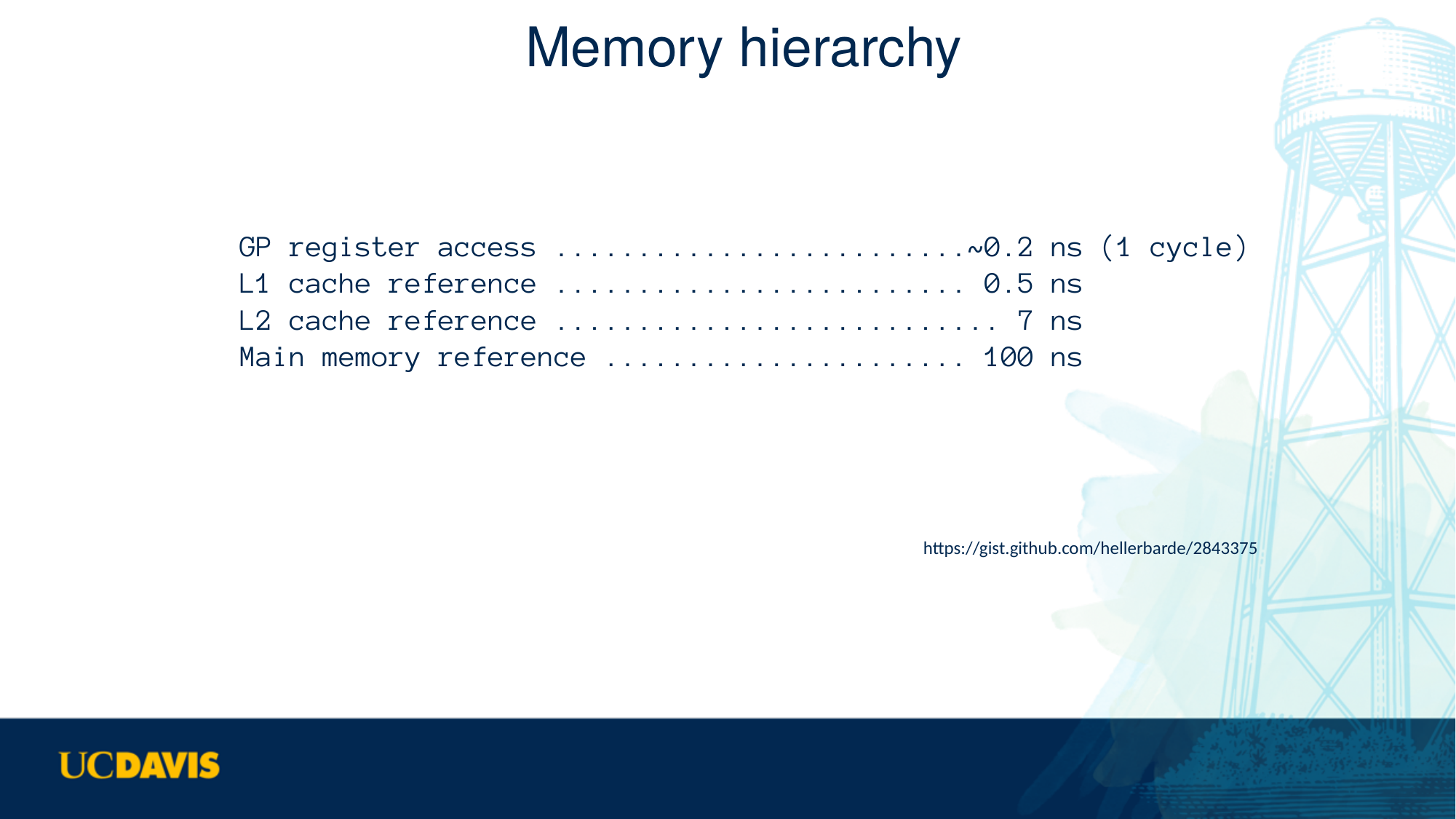

# Memory hierarchy
GP register access .........................~0.2 ns (1 cycle)
L1 cache reference ......................... 0.5 ns
L2 cache reference ........................... 7 ns
Main memory reference ...................... 100 ns

https://gist.github.com/hellerbarde/2843375